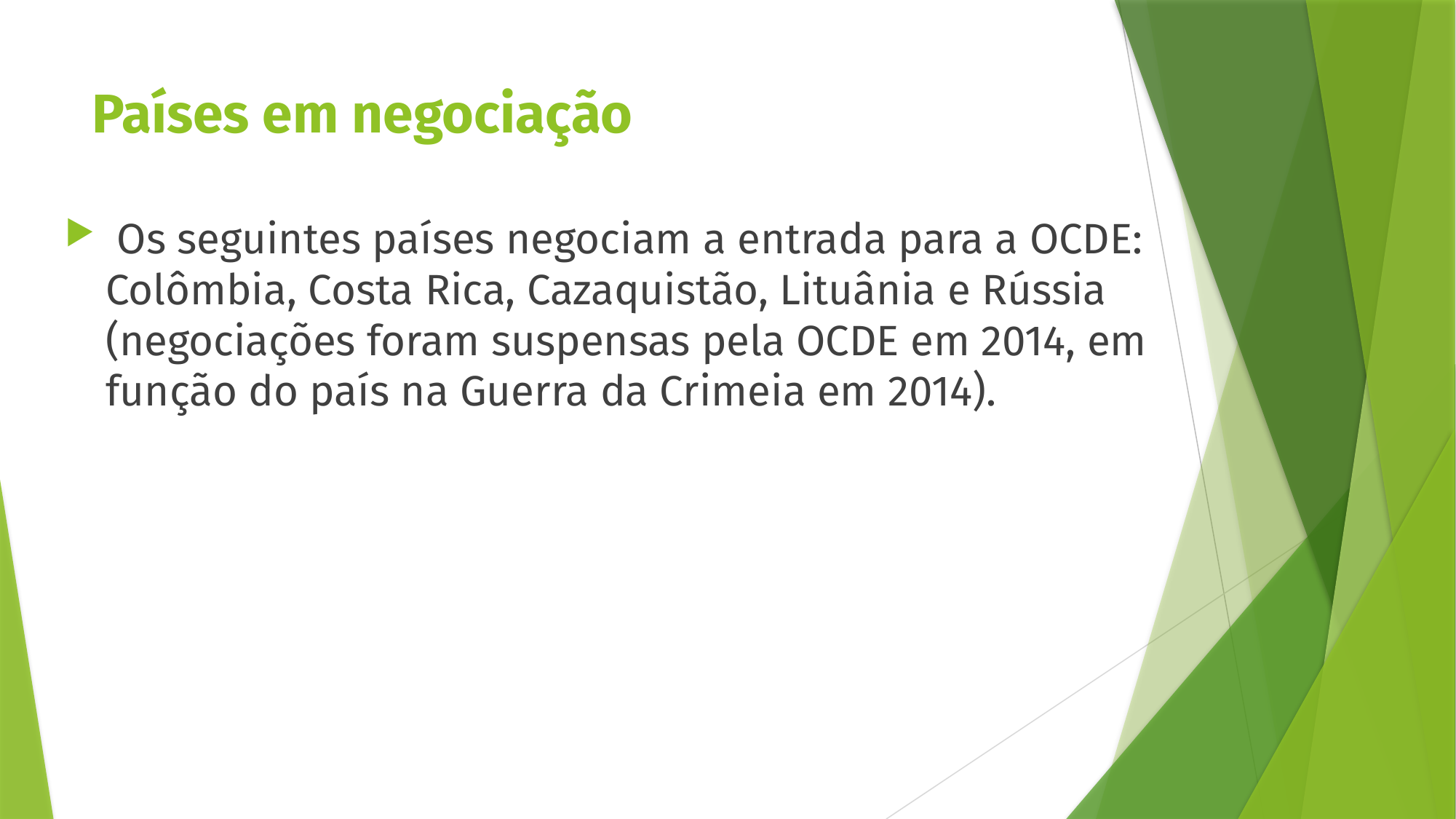

# Países em negociação
 Os seguintes países negociam a entrada para a OCDE: Colômbia, Costa Rica, Cazaquistão, Lituânia e Rússia (negociações foram suspensas pela OCDE em 2014, em função do país na Guerra da Crimeia em 2014).